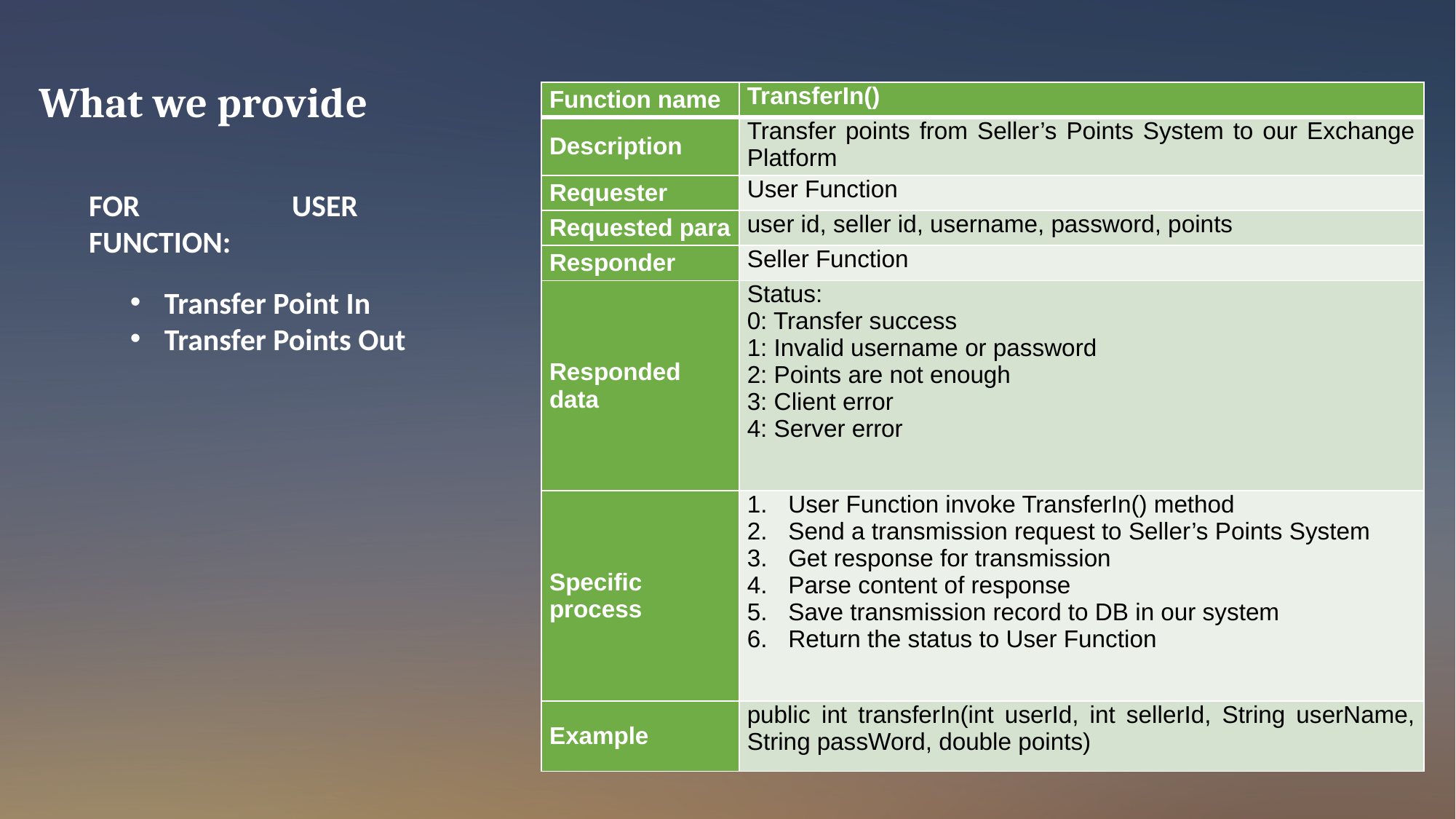

What we provide
| Function name | TransferIn() |
| --- | --- |
| Description | Transfer points from Seller’s Points System to our Exchange Platform |
| Requester | User Function |
| Requested para | user id, seller id, username, password, points |
| Responder | Seller Function |
| Responded data | Status: 0: Transfer success 1: Invalid username or password 2: Points are not enough 3: Client error 4: Server error |
| Specific process | User Function invoke TransferIn() method Send a transmission request to Seller’s Points System Get response for transmission Parse content of response Save transmission record to DB in our system Return the status to User Function |
| Example | public int transferIn(int userId, int sellerId, String userName, String passWord, double points) |
FOR USER FUNCTION:
Transfer Point In
Transfer Points Out